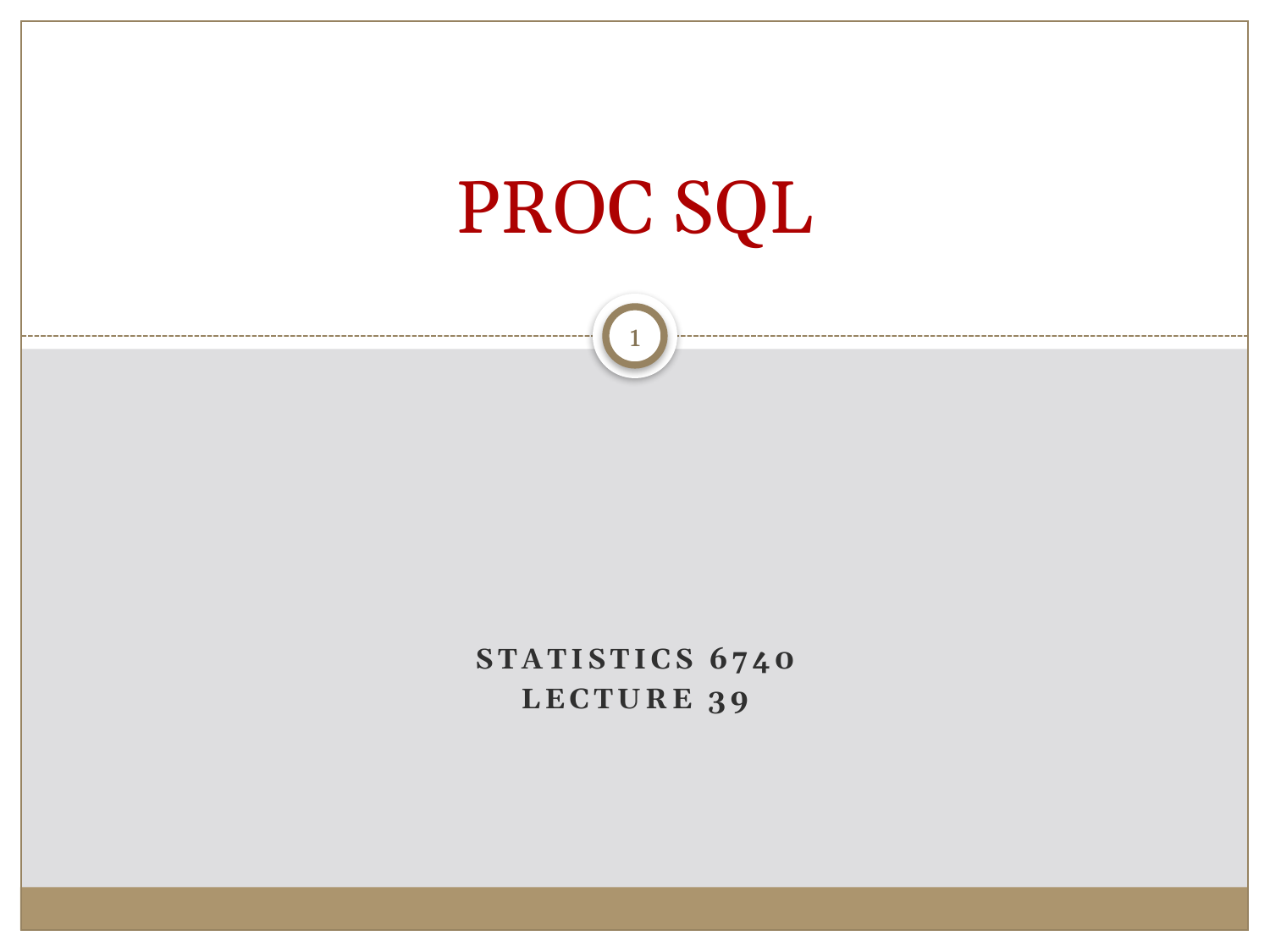

# PROC SQL
1
Statistics 6740
Lecture 39